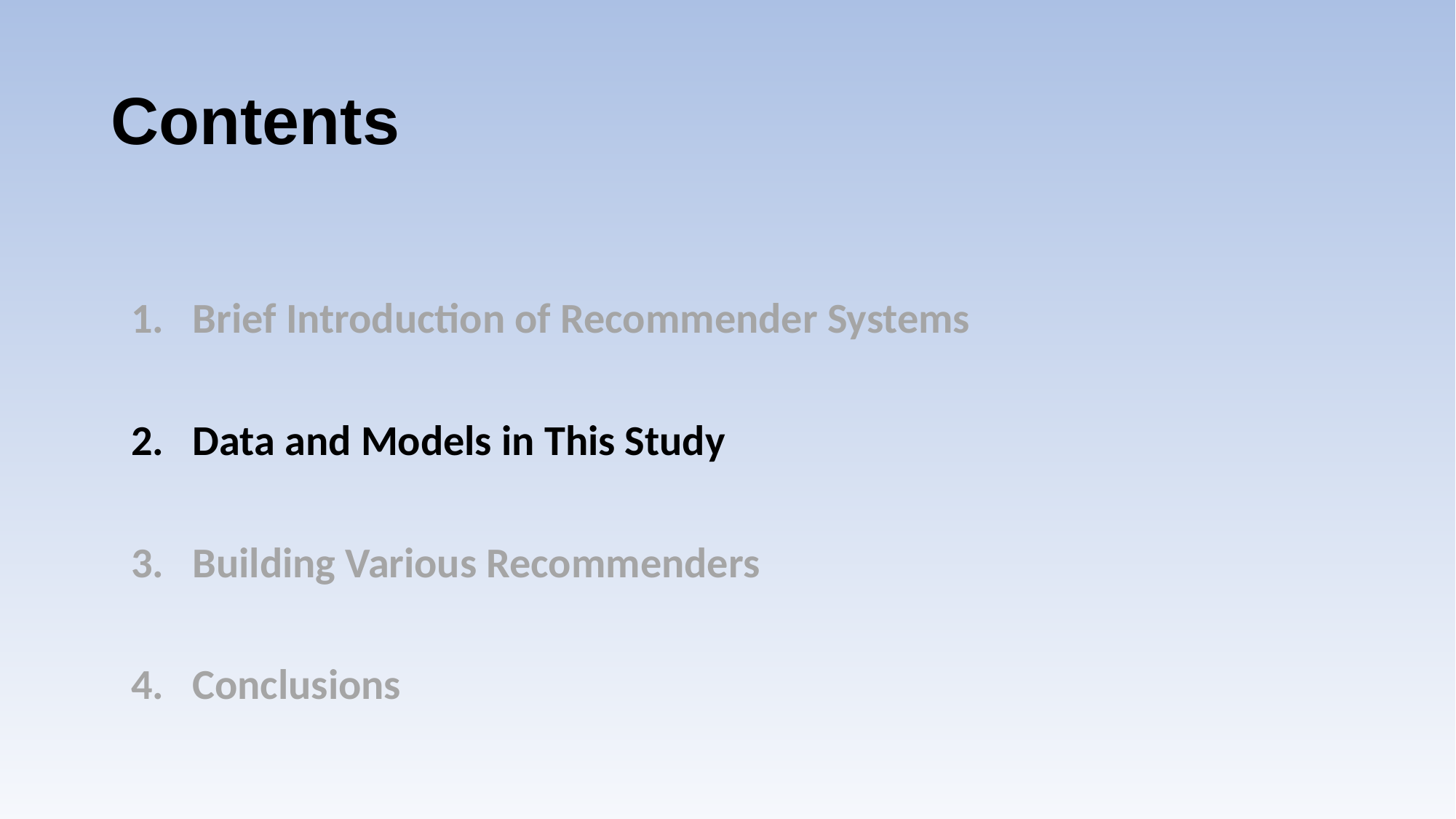

# Contents
Brief Introduction of Recommender Systems

Data and Models in This Study

Building Various Recommenders

Conclusions